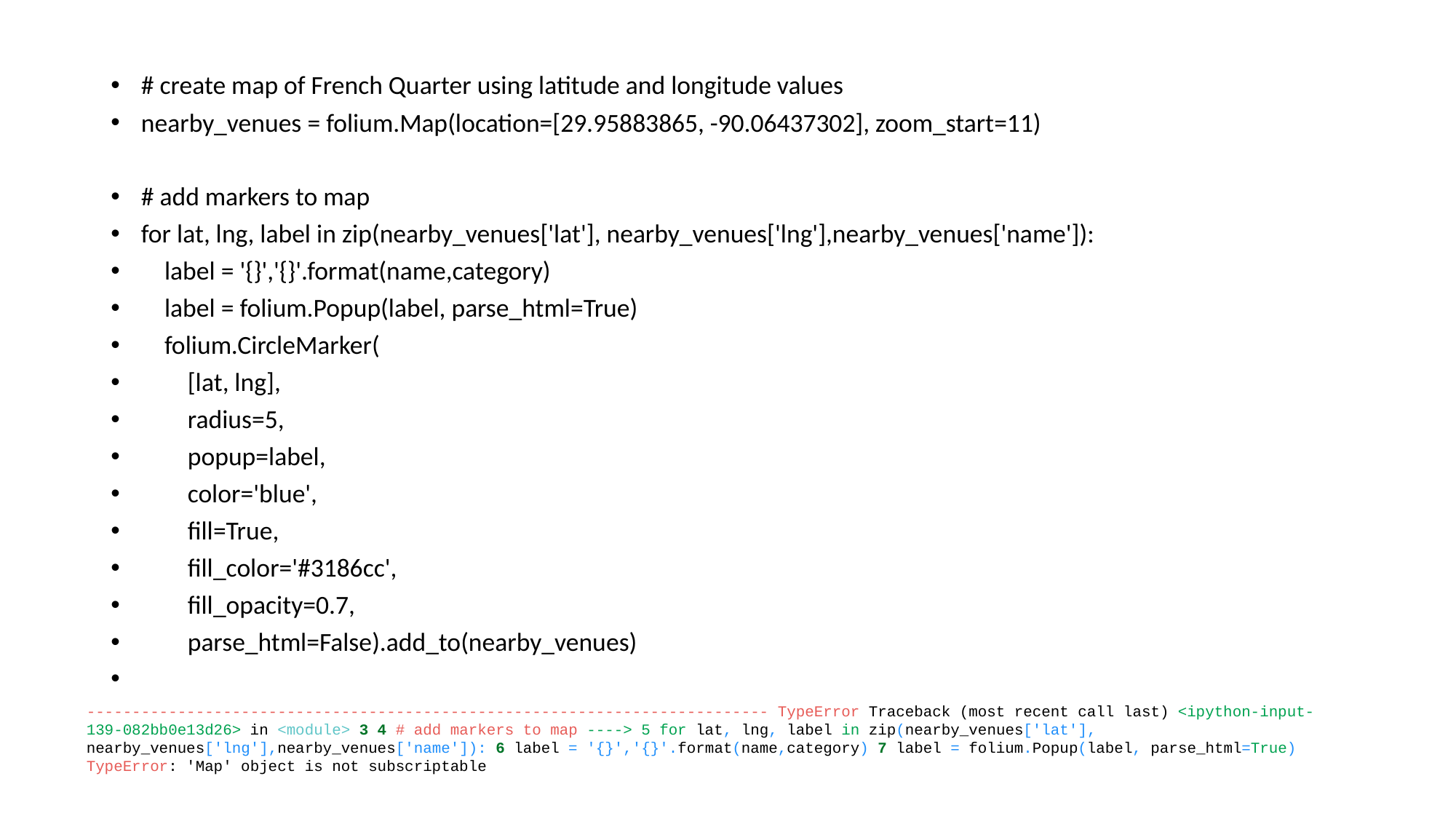

# create map of French Quarter using latitude and longitude values
nearby_venues = folium.Map(location=[29.95883865, -90.06437302], zoom_start=11)

# add markers to map
for lat, lng, label in zip(nearby_venues['lat'], nearby_venues['lng'],nearby_venues['name']):
    label = '{}','{}'.format(name,category)
    label = folium.Popup(label, parse_html=True)
    folium.CircleMarker(
        [lat, lng],
        radius=5,
        popup=label,
        color='blue',
        fill=True,
        fill_color='#3186cc',
        fill_opacity=0.7,
        parse_html=False).add_to(nearby_venues)

nearby_venues

--------------------------------------------------------------------------- TypeError Traceback (most recent call last) <ipython-input-139-082bb0e13d26> in <module> 3 4 # add markers to map ----> 5 for lat, lng, label in zip(nearby_venues['lat'], nearby_venues['lng'],nearby_venues['name']): 6 label = '{}','{}'.format(name,category) 7 label = folium.Popup(label, parse_html=True) TypeError: 'Map' object is not subscriptable